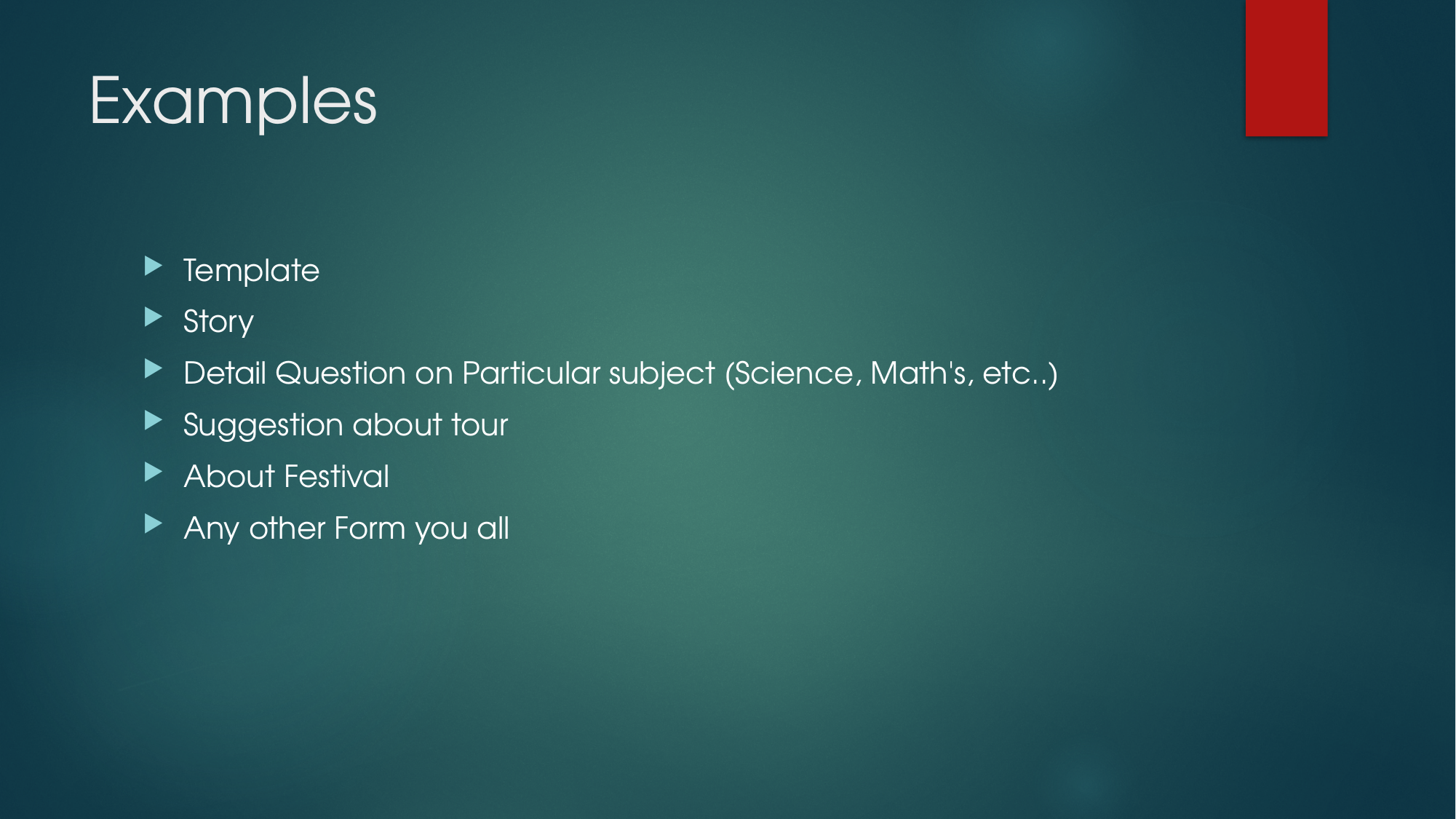

# Examples
Template
Story
Detail Question on Particular subject (Science, Math's, etc..)
Suggestion about tour
About Festival
Any other Form you all